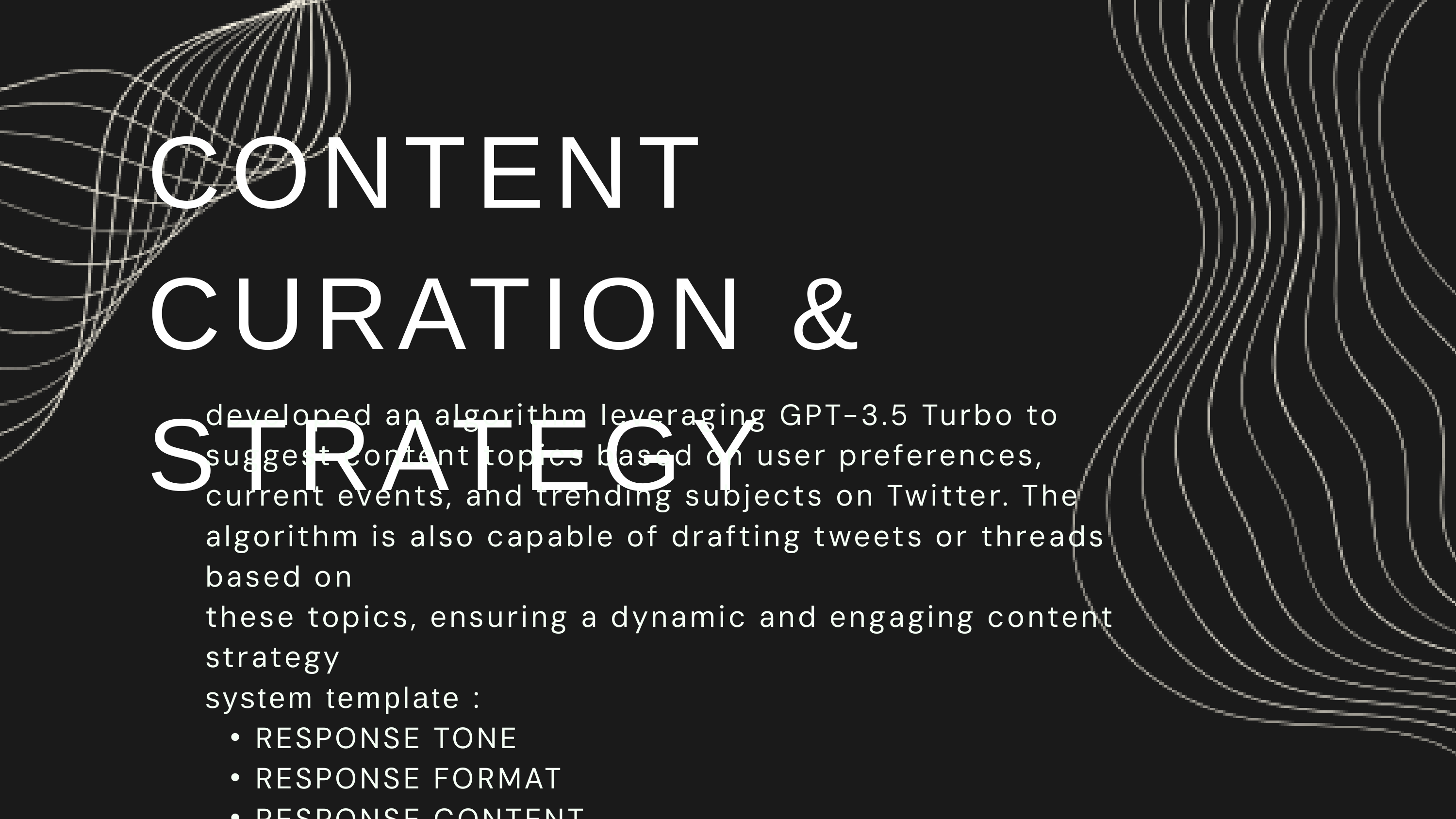

CONTENT CURATION & STRATEGY
developed an algorithm leveraging GPT-3.5 Turbo to suggest content topics based on user preferences, current events, and trending subjects on Twitter. The algorithm is also capable of drafting tweets or threads based on
these topics, ensuring a dynamic and engaging content strategy
system template :
RESPONSE TONE
RESPONSE FORMAT
RESPONSE CONTENT